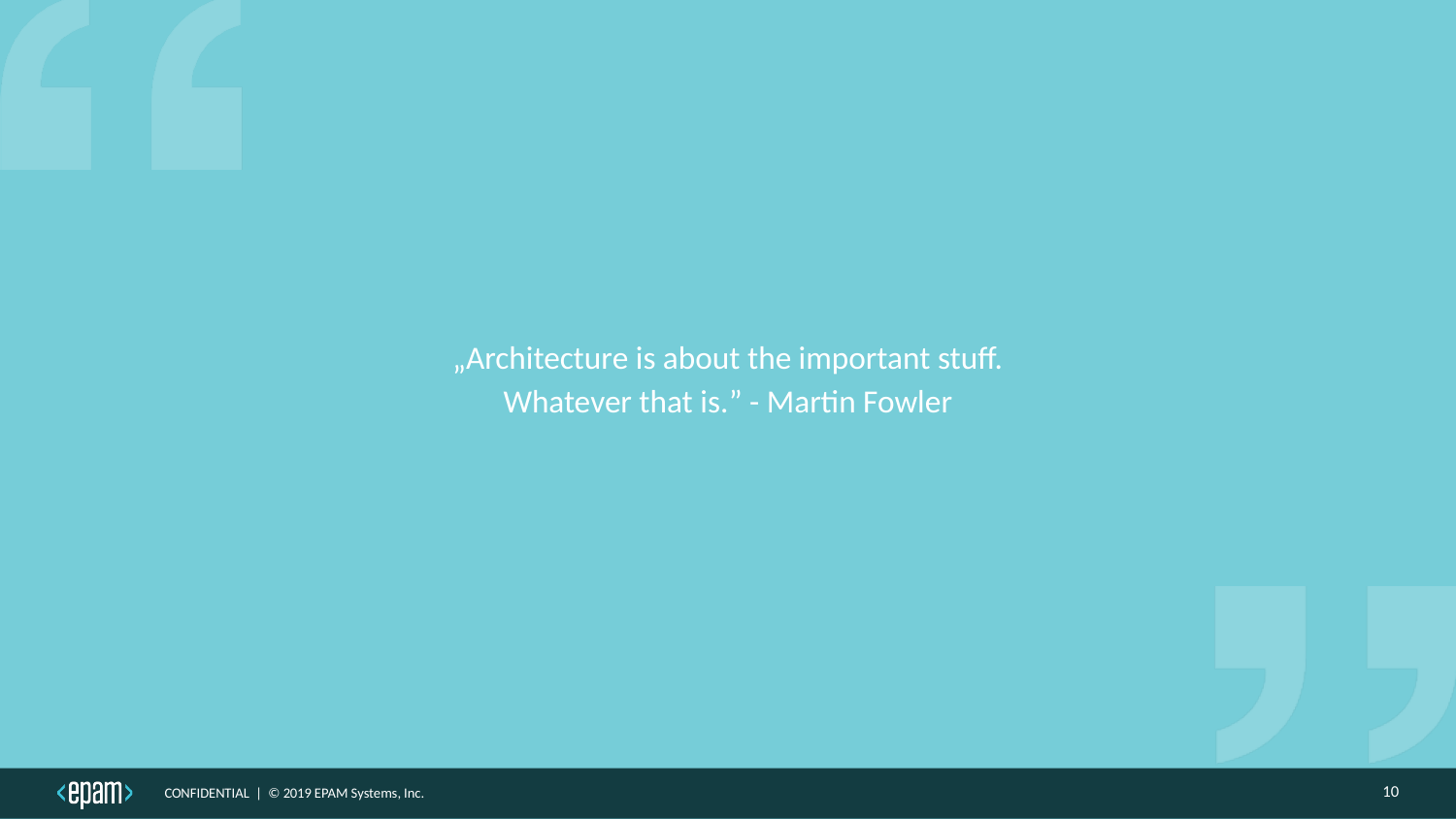

„Architecture is about the important stuff.
Whatever that is.” - Martin Fowler
10